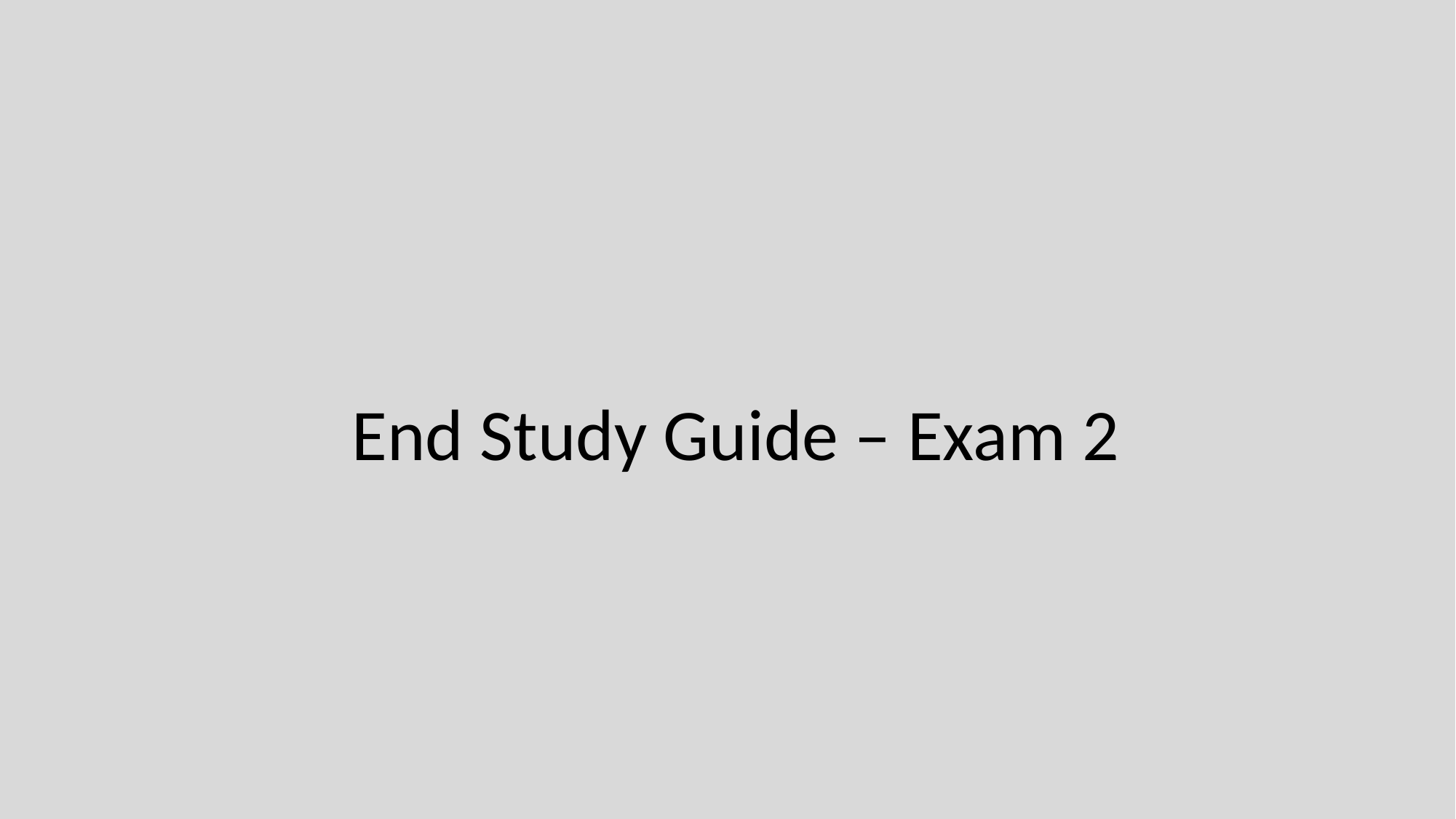

# End Study Guide – Exam 2